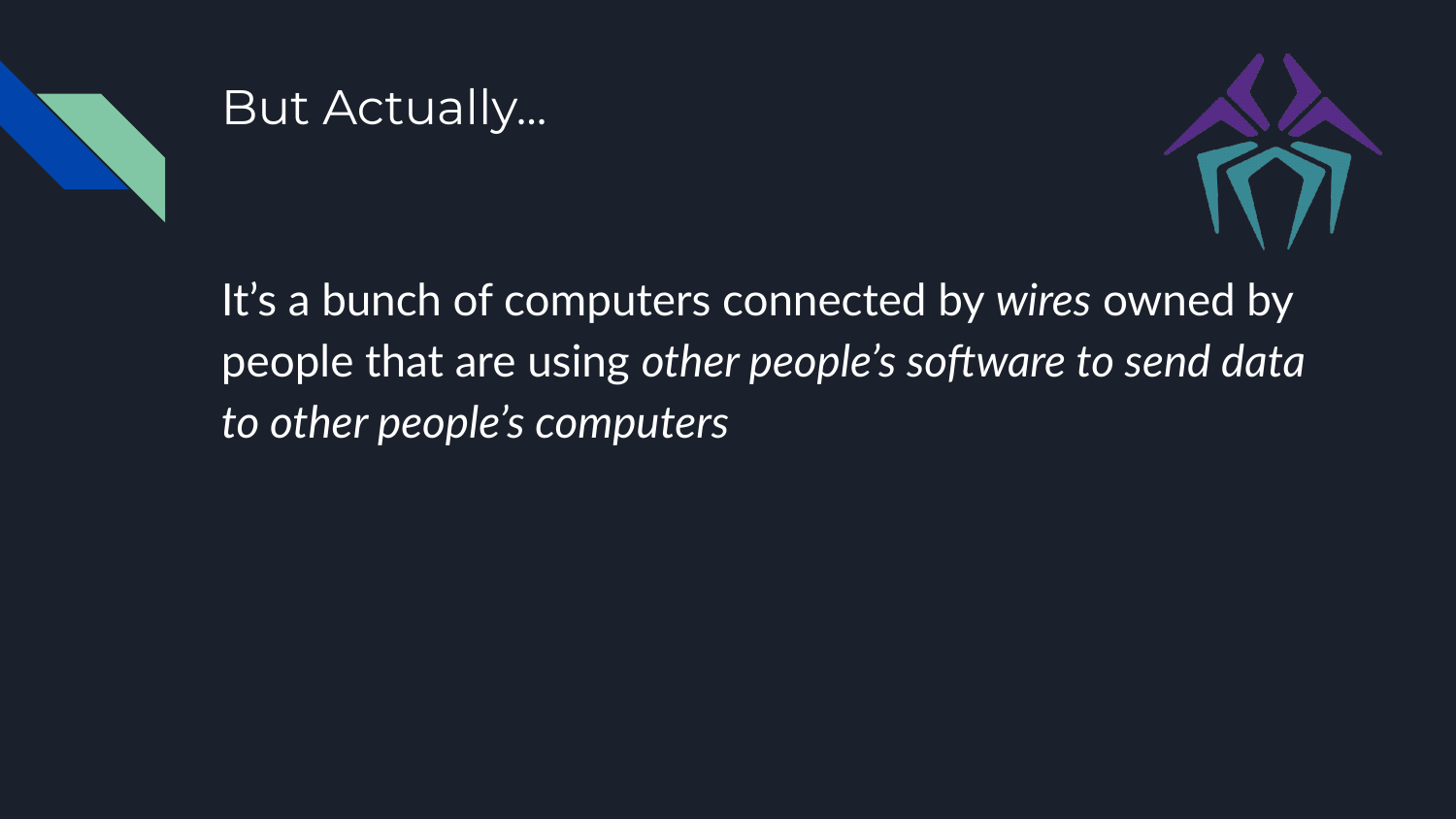

# But Actually...
It’s a bunch of computers connected by wires owned by people that are using other people’s software to send data to other people’s computers